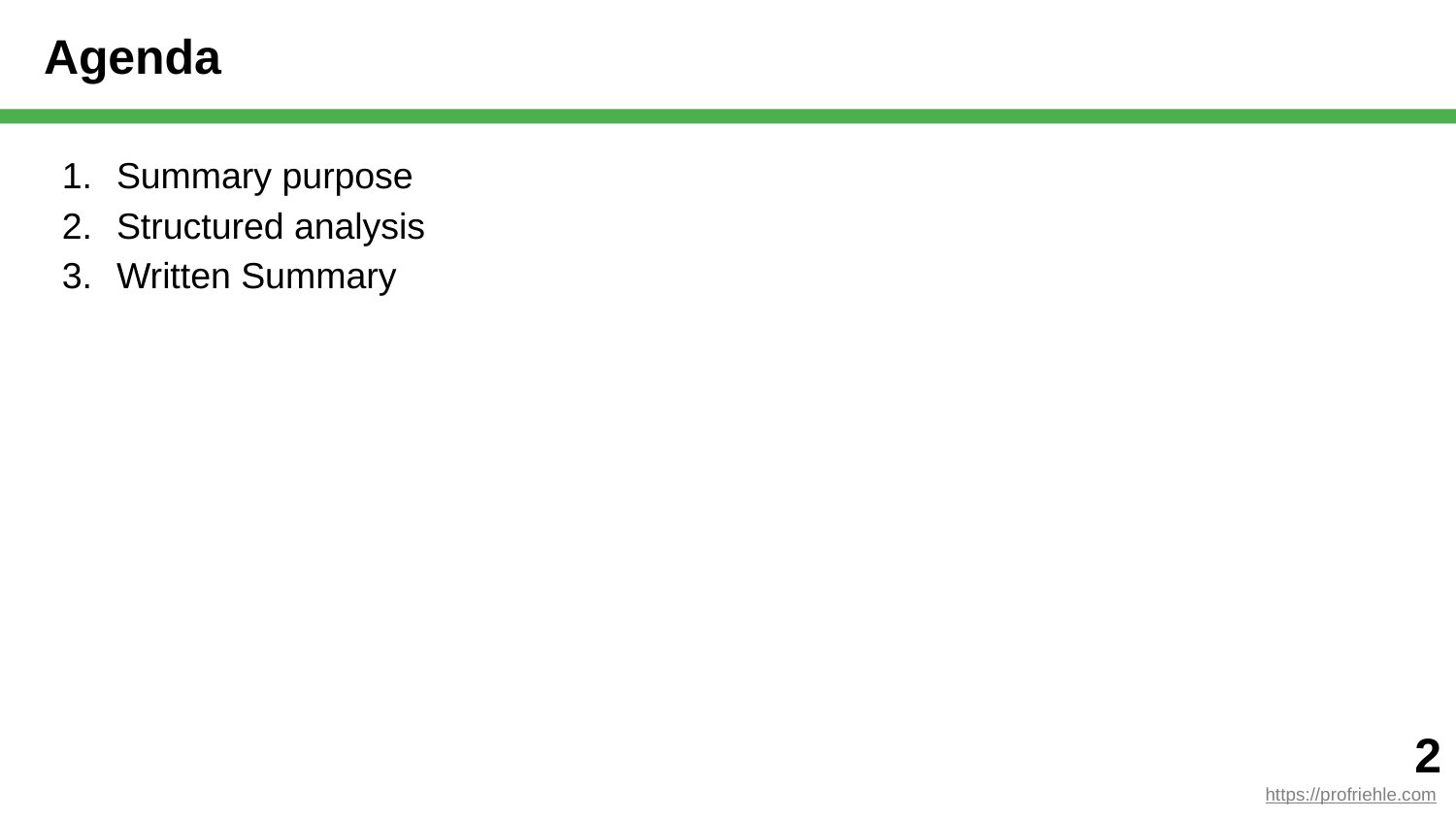

# Agenda
Summary purpose
Structured analysis
Written Summary
2
https://profriehle.com